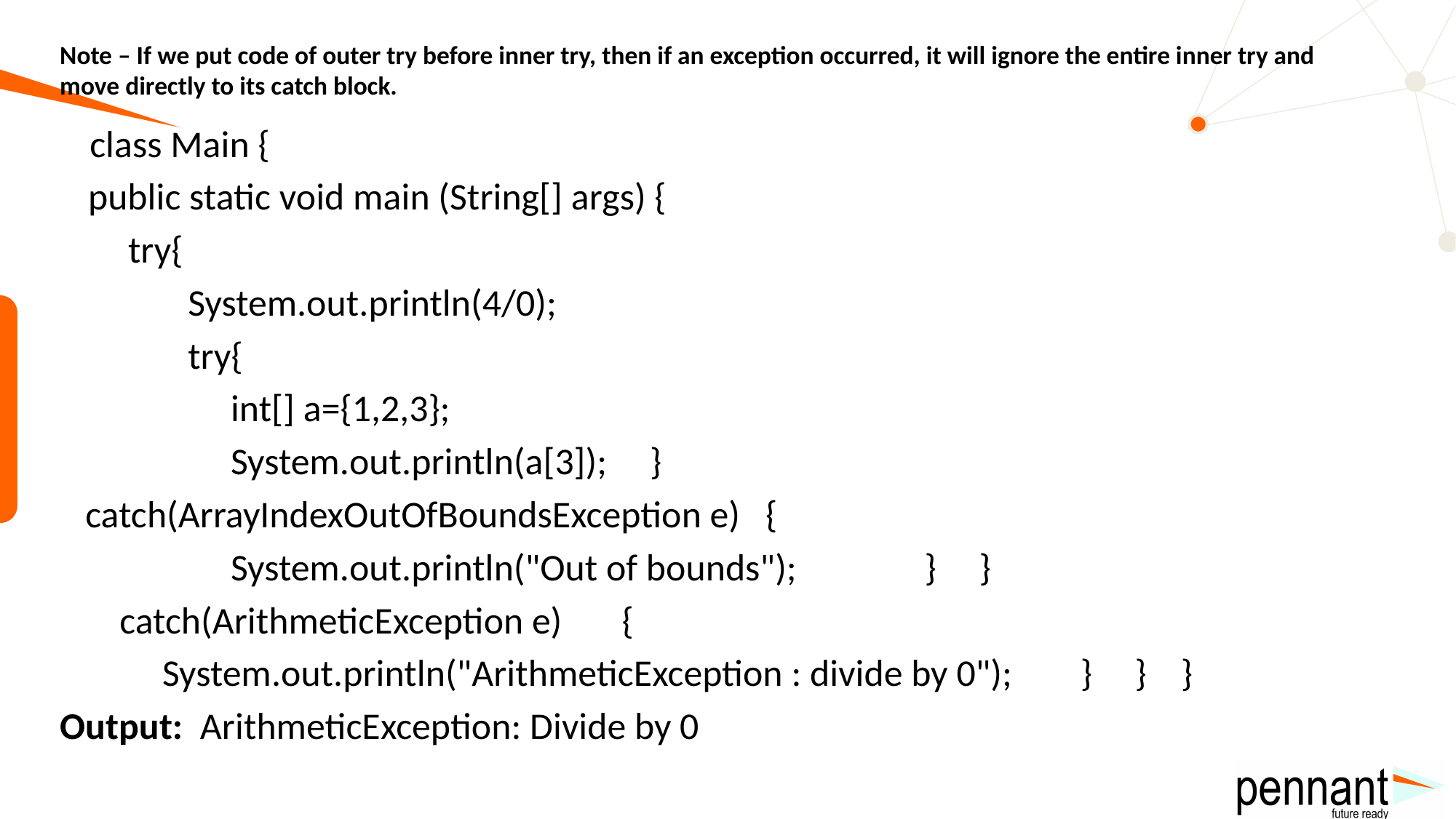

# Note – If we put code of outer try before inner try, then if an exception occurred, it will ignore the entire inner try and move directly to its catch block.
      class Main {
	public static void main (String[] args) {
        try{
               System.out.println(4/0);
               try{
                    int[] a={1,2,3};
                    System.out.println(a[3]);     }
   catch(ArrayIndexOutOfBoundsException e)   {
                    System.out.println("Out of bounds");               }     }
       catch(ArithmeticException e)       {
            System.out.println("ArithmeticException : divide by 0");        }     }    }
Output:  ArithmeticException: Divide by 0